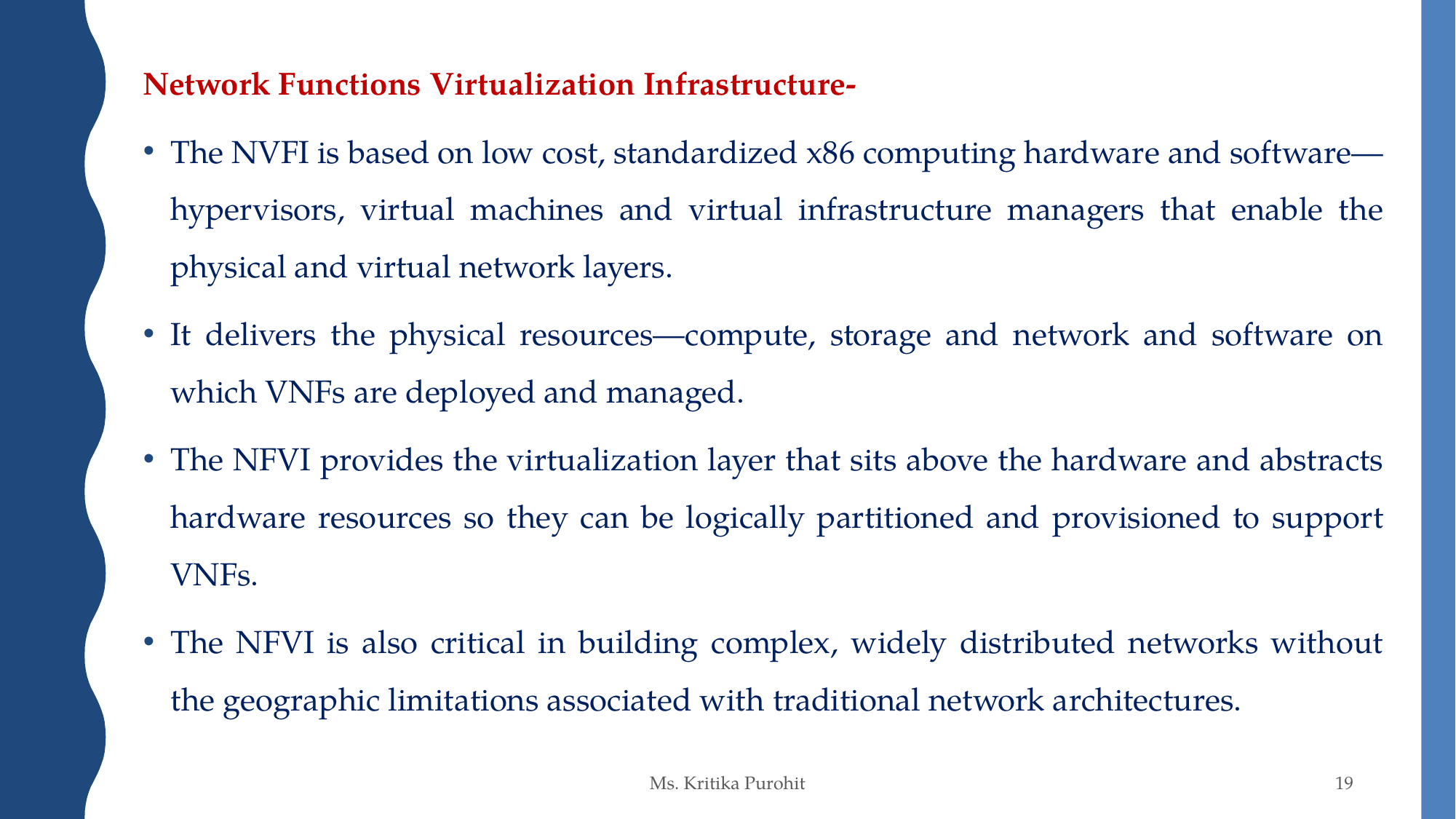

Network Functions Virtualization Infrastructure-
The NVFI is based on low cost, standardized x86 computing hardware and software—hypervisors, virtual machines and virtual infrastructure managers that enable the physical and virtual network layers.
It delivers the physical resources—compute, storage and network and software on which VNFs are deployed and managed.
The NFVI provides the virtualization layer that sits above the hardware and abstracts hardware resources so they can be logically partitioned and provisioned to support VNFs.
The NFVI is also critical in building complex, widely distributed networks without the geographic limitations associated with traditional network architectures.
Ms. Kritika Purohit
19